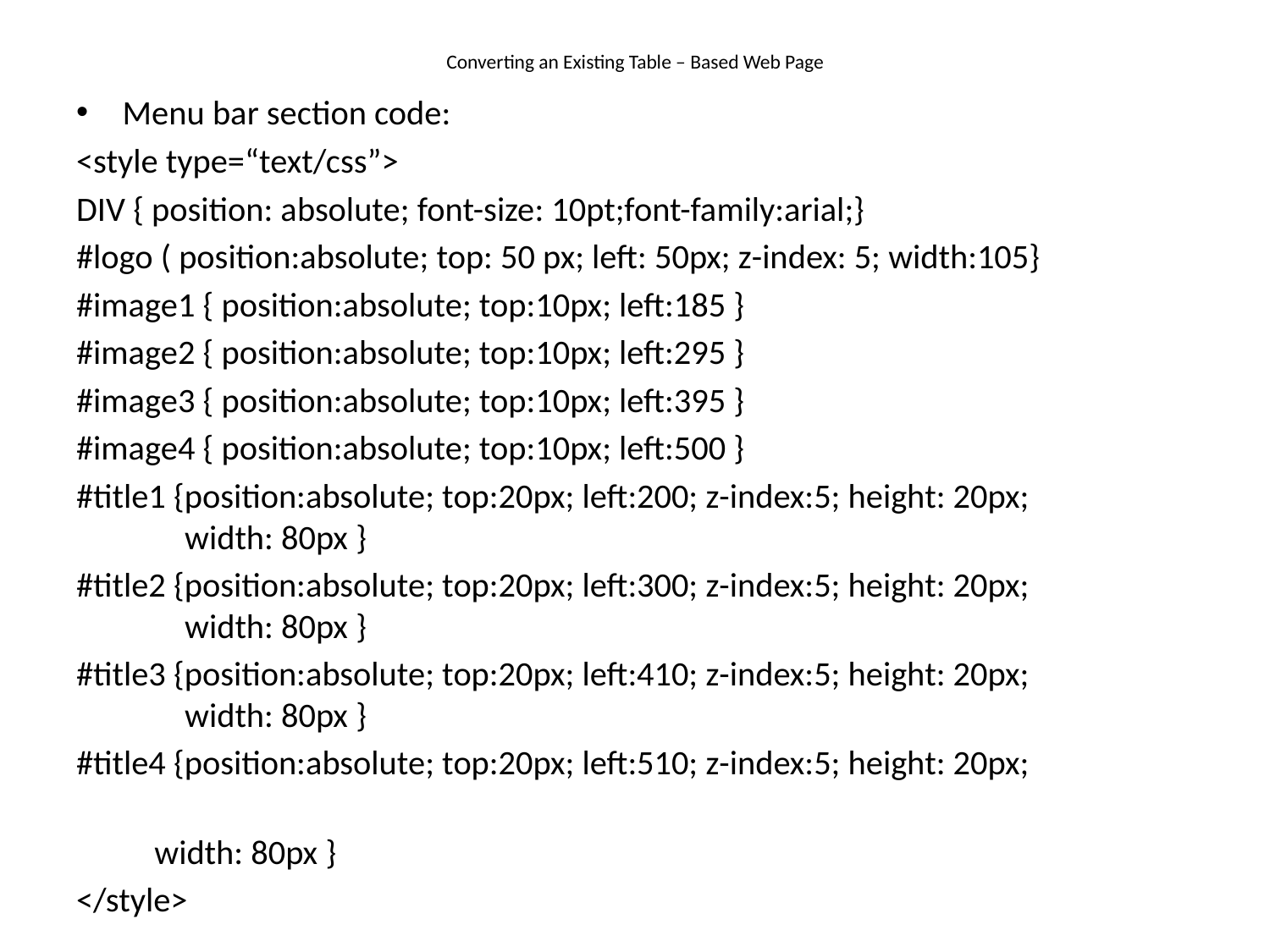

# Converting an Existing Table – Based Web Page
Menu bar section code:
<style type=“text/css”>
DIV { position: absolute; font-size: 10pt;font-family:arial;}
#logo ( position:absolute; top: 50 px; left: 50px; z-index: 5; width:105}
#image1 { position:absolute; top:10px; left:185 }
#image2 { position:absolute; top:10px; left:295 }
#image3 { position:absolute; top:10px; left:395 }
#image4 { position:absolute; top:10px; left:500 }
#title1 {position:absolute; top:20px; left:200; z-index:5; height: 20px;                             width: 80px }
#title2 {position:absolute; top:20px; left:300; z-index:5; height: 20px;                             width: 80px }
#title3 {position:absolute; top:20px; left:410; z-index:5; height: 20px;                             width: 80px }
#title4 {position:absolute; top:20px; left:510; z-index:5; height: 20px;
          width: 80px }
</style>